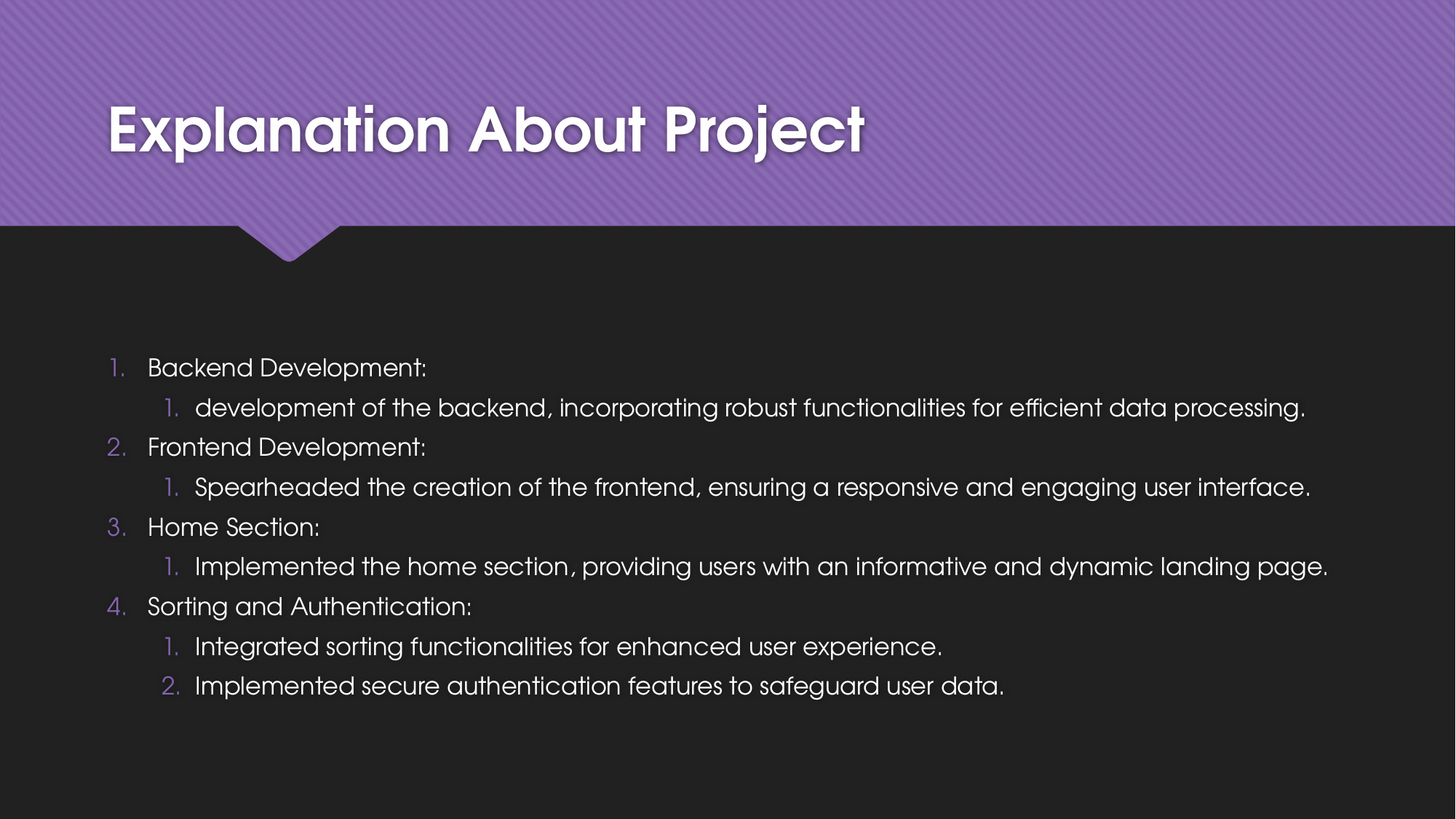

# Explanation About Project

Backend Development:
development of the backend, incorporating robust functionalities for efficient data processing.
Frontend Development:
Spearheaded the creation of the frontend, ensuring a responsive and engaging user interface.
Home Section:
Implemented the home section, providing users with an informative and dynamic landing page.
Sorting and Authentication:
Integrated sorting functionalities for enhanced user experience.
Implemented secure authentication features to safeguard user data.